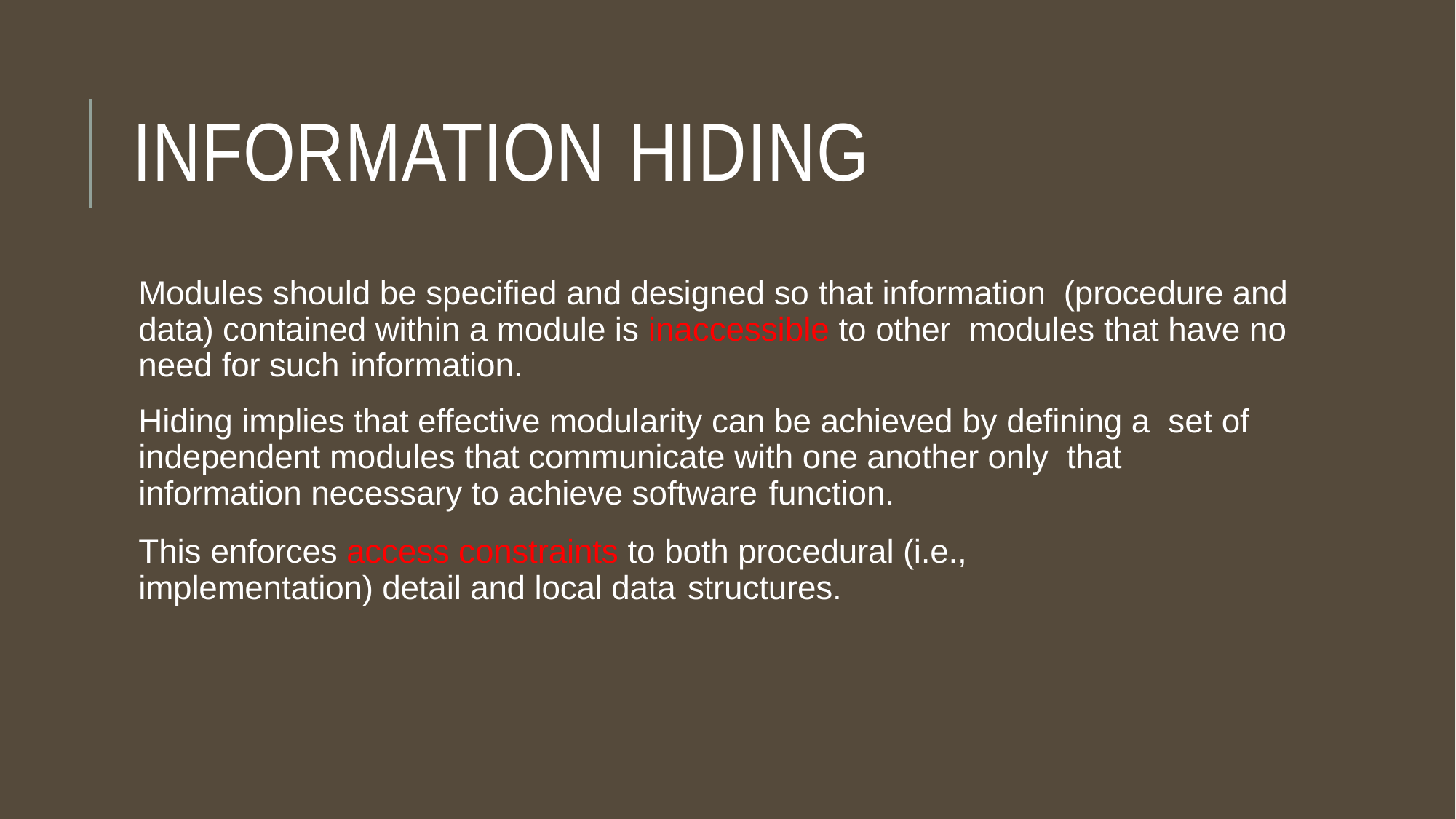

# INFORMATION HIDING
Modules should be specified and designed so that information  (procedure and data) contained within a module is inaccessible to other  modules that have no need for such information.
Hiding implies that effective modularity can be achieved by defining a  set of independent modules that communicate with one another only  that information necessary to achieve software function.
This enforces access constraints to both procedural (i.e.,  implementation) detail and local data structures.